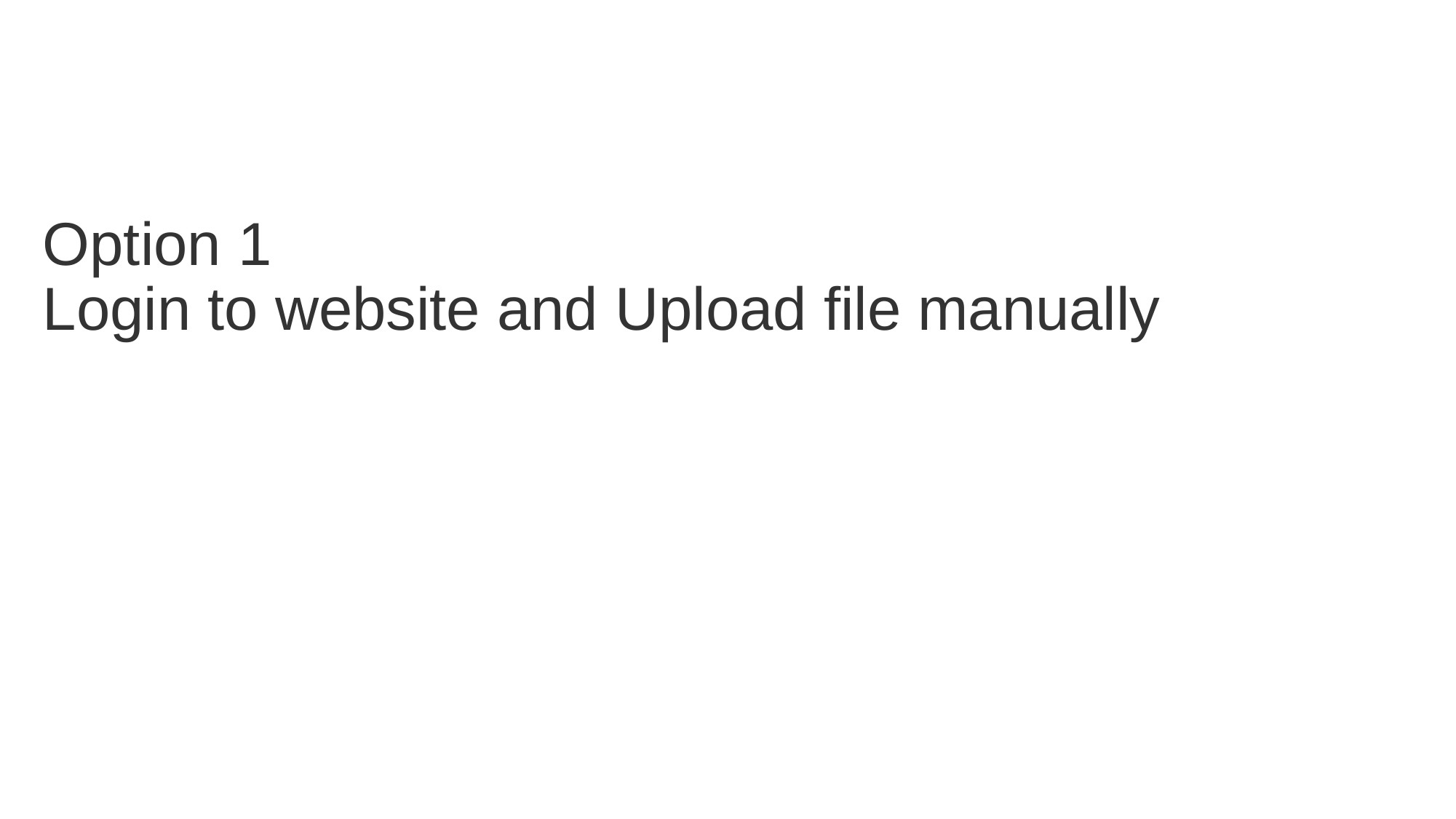

Option 1
Login to website and Upload file manually